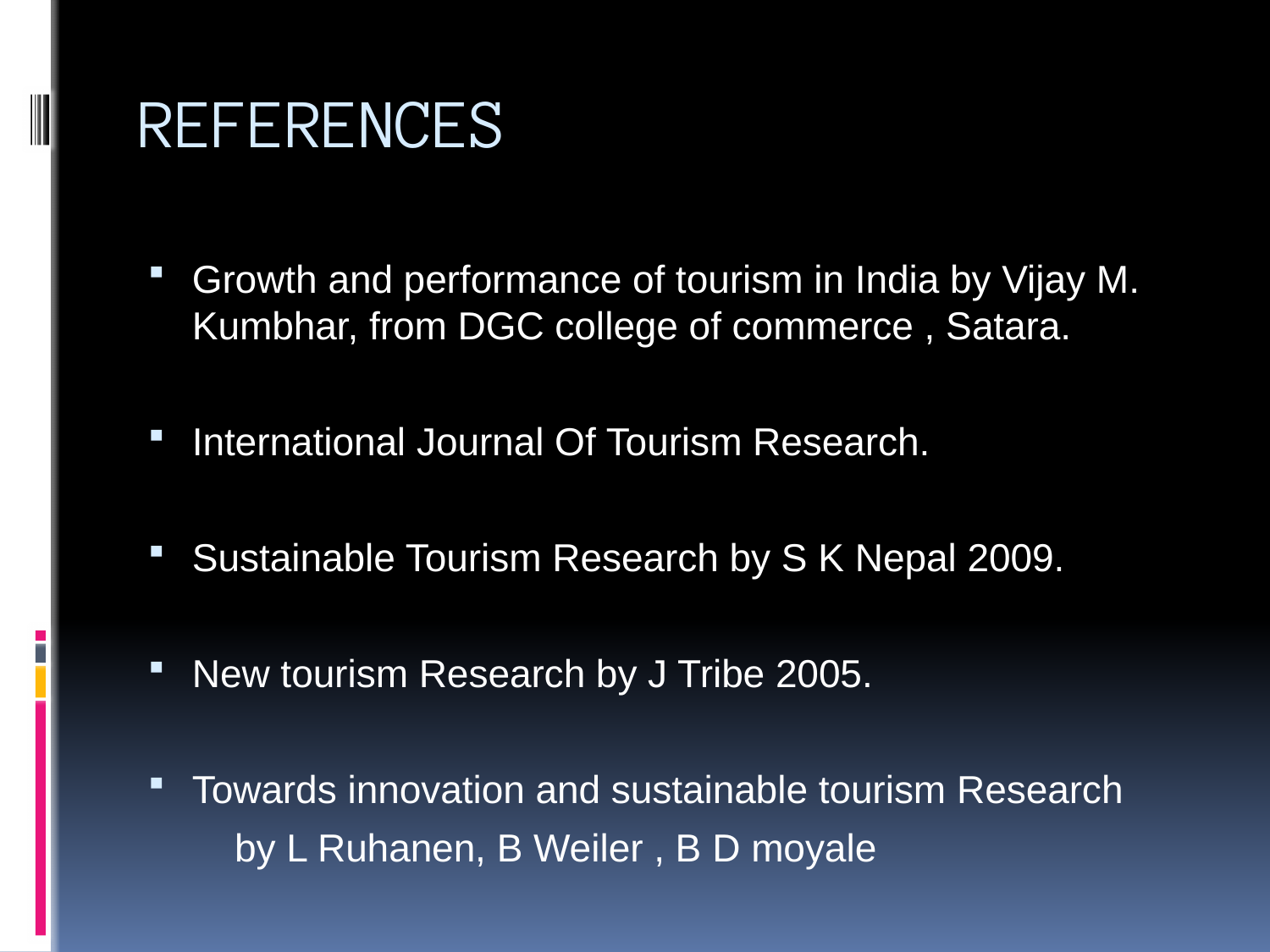

# REFERENCES
Growth and performance of tourism in India by Vijay M. Kumbhar, from DGC college of commerce , Satara.

International Journal Of Tourism Research.

Sustainable Tourism Research by S K Nepal 2009.

New tourism Research by J Tribe 2005.

Towards innovation and sustainable tourism Research
        by L Ruhanen, B Weiler , B D moyale